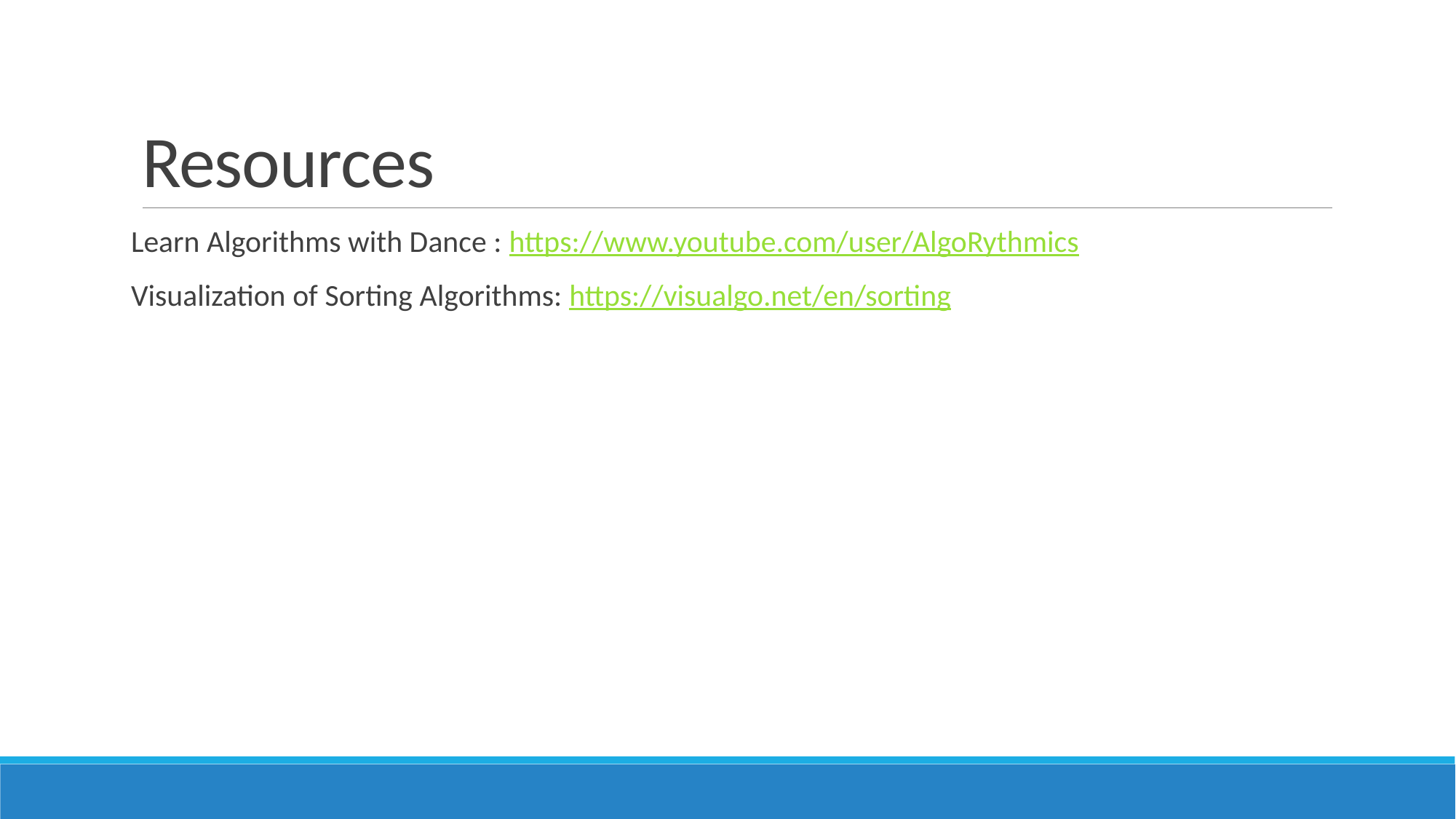

# Resources
Learn Algorithms with Dance : https://www.youtube.com/user/AlgoRythmics
Visualization of Sorting Algorithms: https://visualgo.net/en/sorting